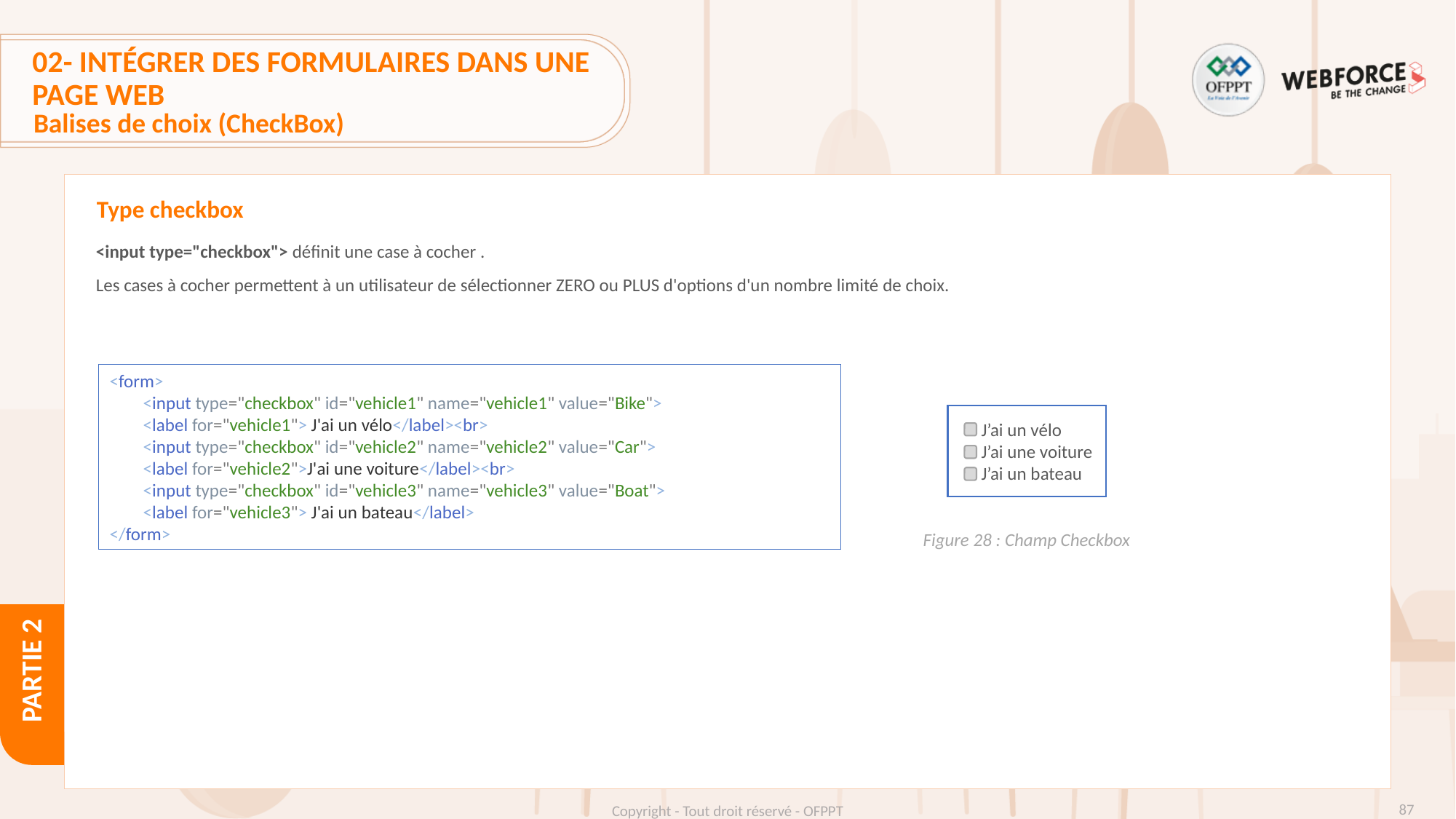

# 02- Intégrer des formulaires dans une page web
Balises de choix (CheckBox)
Type checkbox

<input type="checkbox"> définit une case à cocher .
Les cases à cocher permettent à un utilisateur de sélectionner ZERO ou PLUS d'options d'un nombre limité de choix.

<form>
        <input type="checkbox" id="vehicle1" name="vehicle1" value="Bike">
        <label for="vehicle1"> J'ai un vélo</label><br>
        <input type="checkbox" id="vehicle2" name="vehicle2" value="Car">
        <label for="vehicle2">J'ai une voiture</label><br>
        <input type="checkbox" id="vehicle3" name="vehicle3" value="Boat">
        <label for="vehicle3"> J'ai un bateau</label>
</form>

J’ai un vélo
J’ai une voiture
J’ai un bateau

Figure 28 : Champ Checkbox